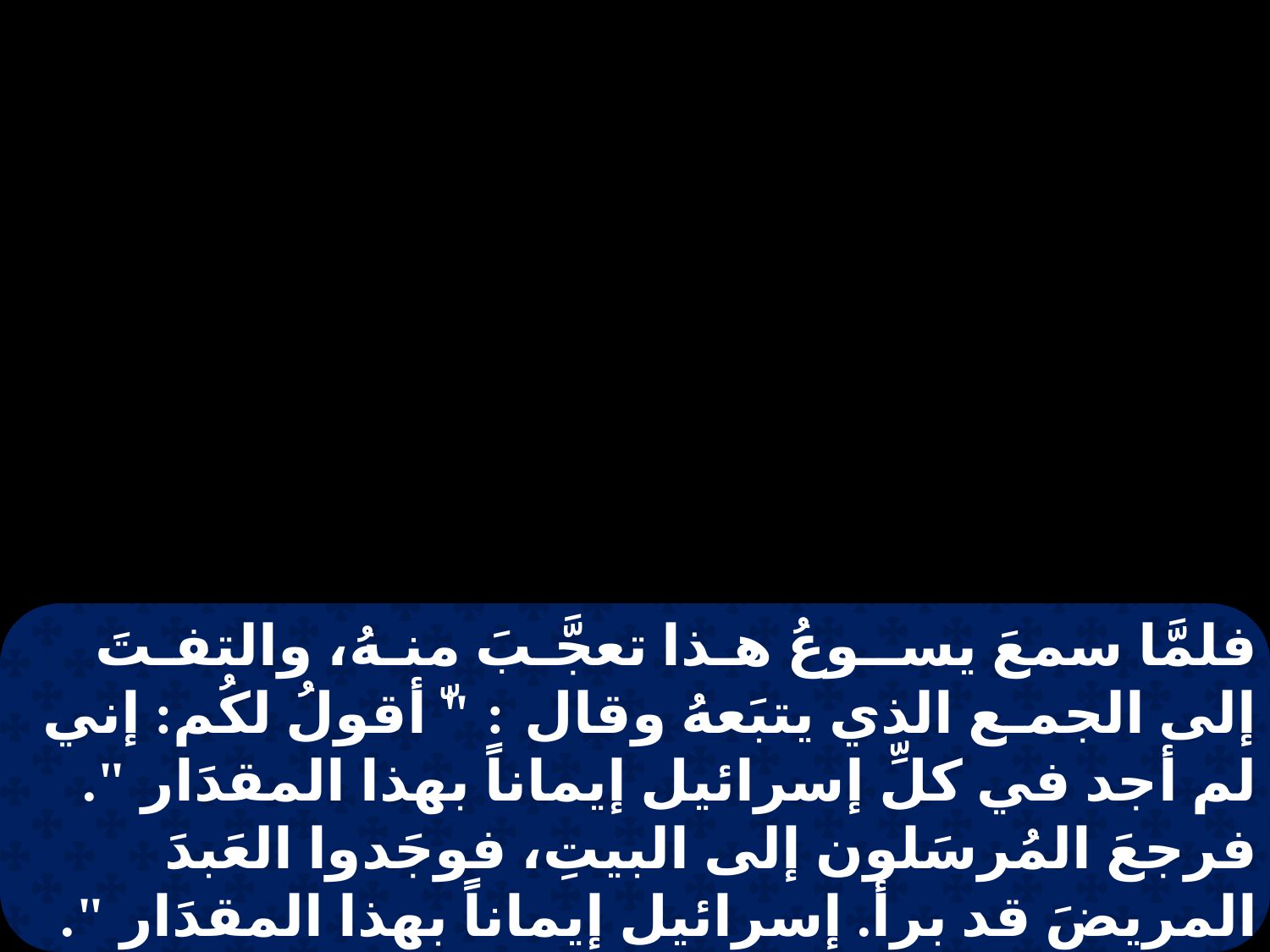

فلمَّا سمعَ يســوعُ هـذا تعجَّـبَ منـهُ، والتفـتَ إلى الجمـع الذي يتبَعهُ وقال: " ّ أقولُ لكُم: إني لم أجد في كلِّ إسرائيل إيماناً بهذا المقدَار ". فرجعَ المُرسَلون إلى البيتِ، فوجَدوا العَبدَ المريضَ قد برأ. إسرائيل إيماناً بهذا المقدَار ". فرجعَ المُرسَلون إلى البيتِ، فوجَدوا العَبدَ المريضَ قد برأ.